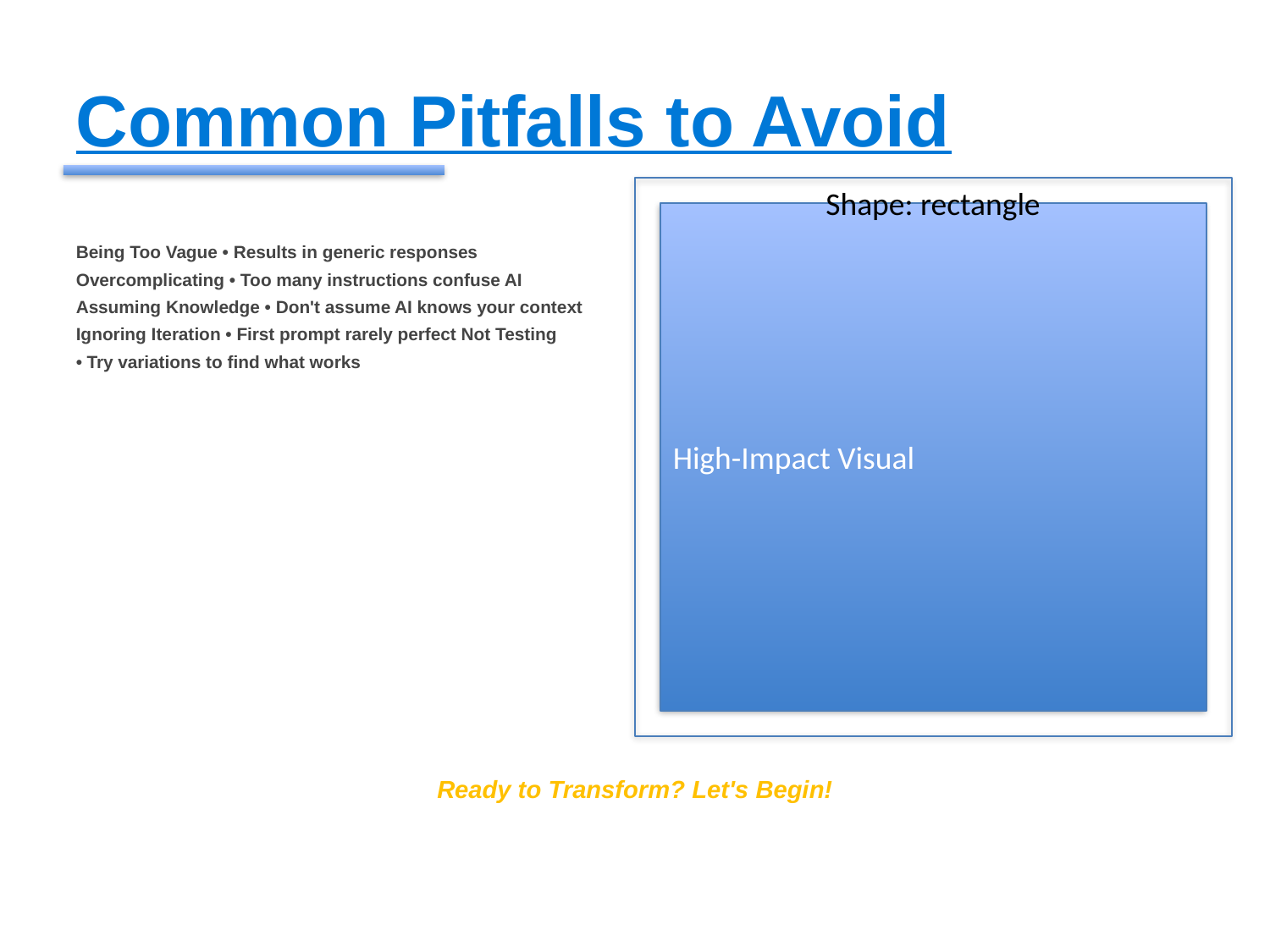

#
Common Pitfalls to Avoid

Shape: rectangle
High-Impact Visual

Being Too Vague • Results in generic responses
Overcomplicating • Too many instructions confuse AI
Assuming Knowledge • Don't assume AI knows your context
Ignoring Iteration • First prompt rarely perfect Not Testing
• Try variations to find what works
Ready to Transform? Let's Begin!